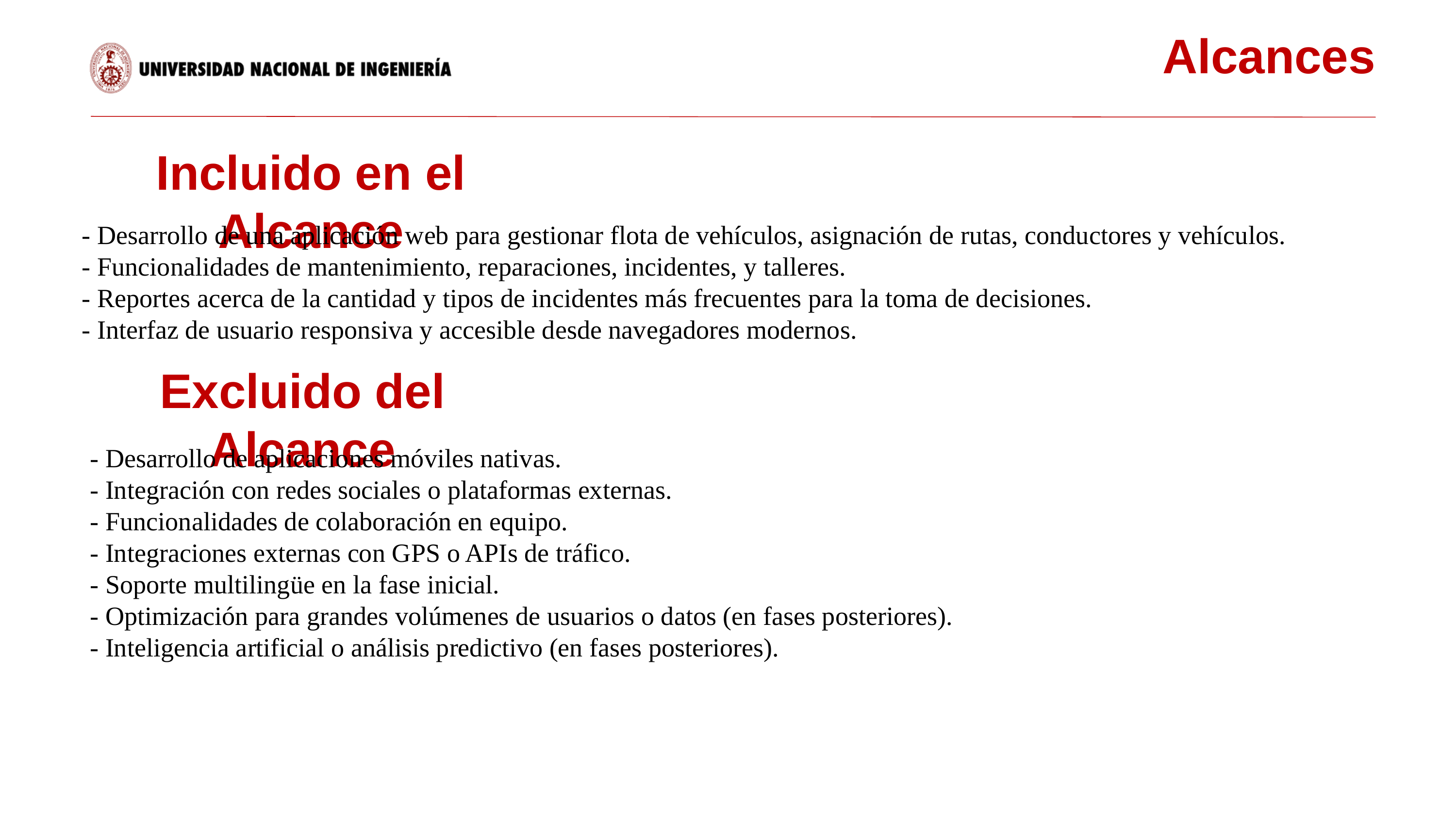

Alcances

Incluido en el Alcance
- Desarrollo de una aplicación web para gestionar flota de vehículos, asignación de rutas, conductores y vehículos.
- Funcionalidades de mantenimiento, reparaciones, incidentes, y talleres.
- Reportes acerca de la cantidad y tipos de incidentes más frecuentes para la toma de decisiones.
- Interfaz de usuario responsiva y accesible desde navegadores modernos.
Excluido del Alcance
- Desarrollo de aplicaciones móviles nativas.
- Integración con redes sociales o plataformas externas.
- Funcionalidades de colaboración en equipo.
- Integraciones externas con GPS o APIs de tráfico.
- Soporte multilingüe en la fase inicial.
- Optimización para grandes volúmenes de usuarios o datos (en fases posteriores).
- Inteligencia artificial o análisis predictivo (en fases posteriores).